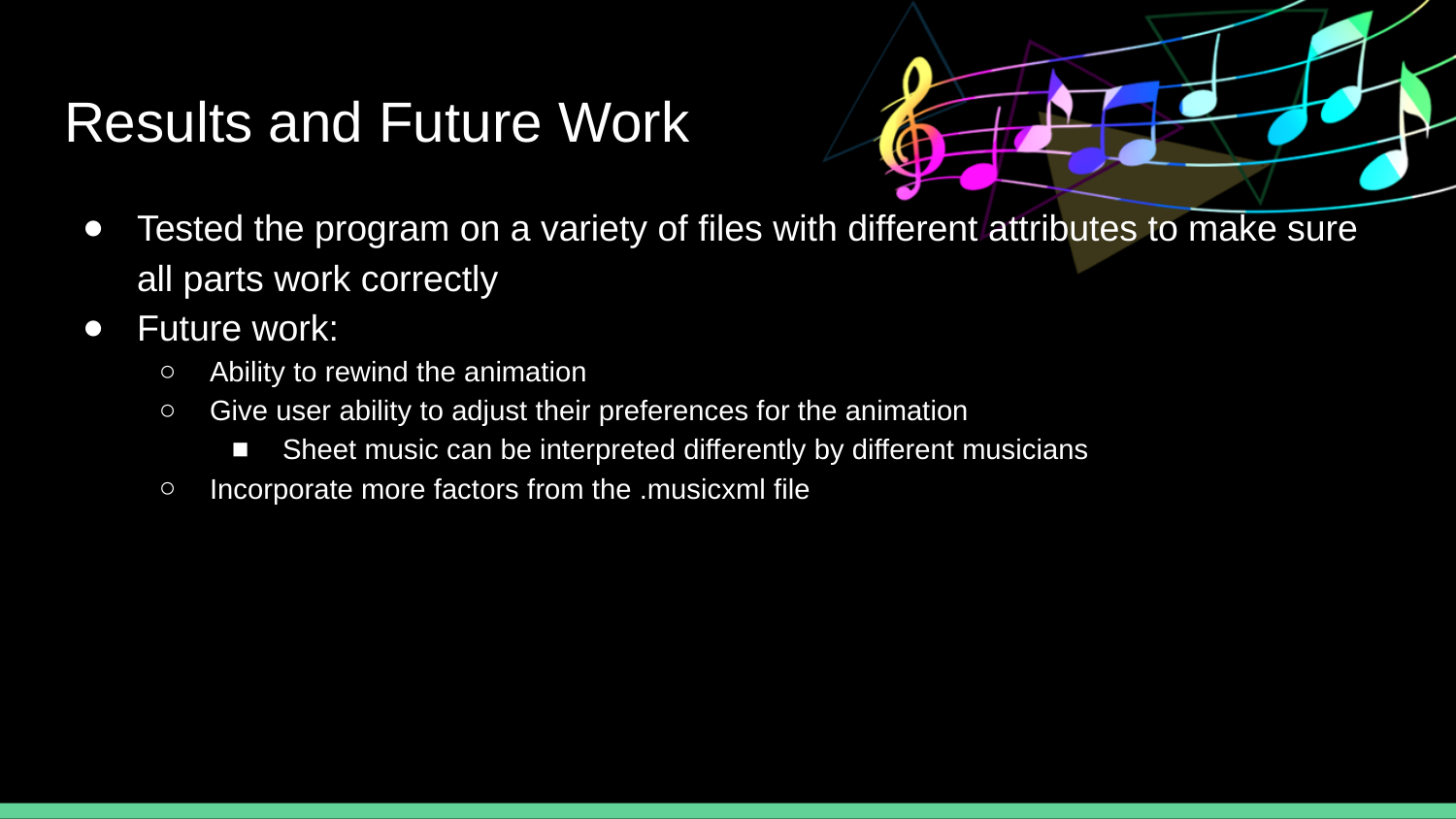

# Results and Future Work
Tested the program on a variety of files with different attributes to make sure all parts work correctly
Future work:
Ability to rewind the animation
Give user ability to adjust their preferences for the animation
Sheet music can be interpreted differently by different musicians
Incorporate more factors from the .musicxml file